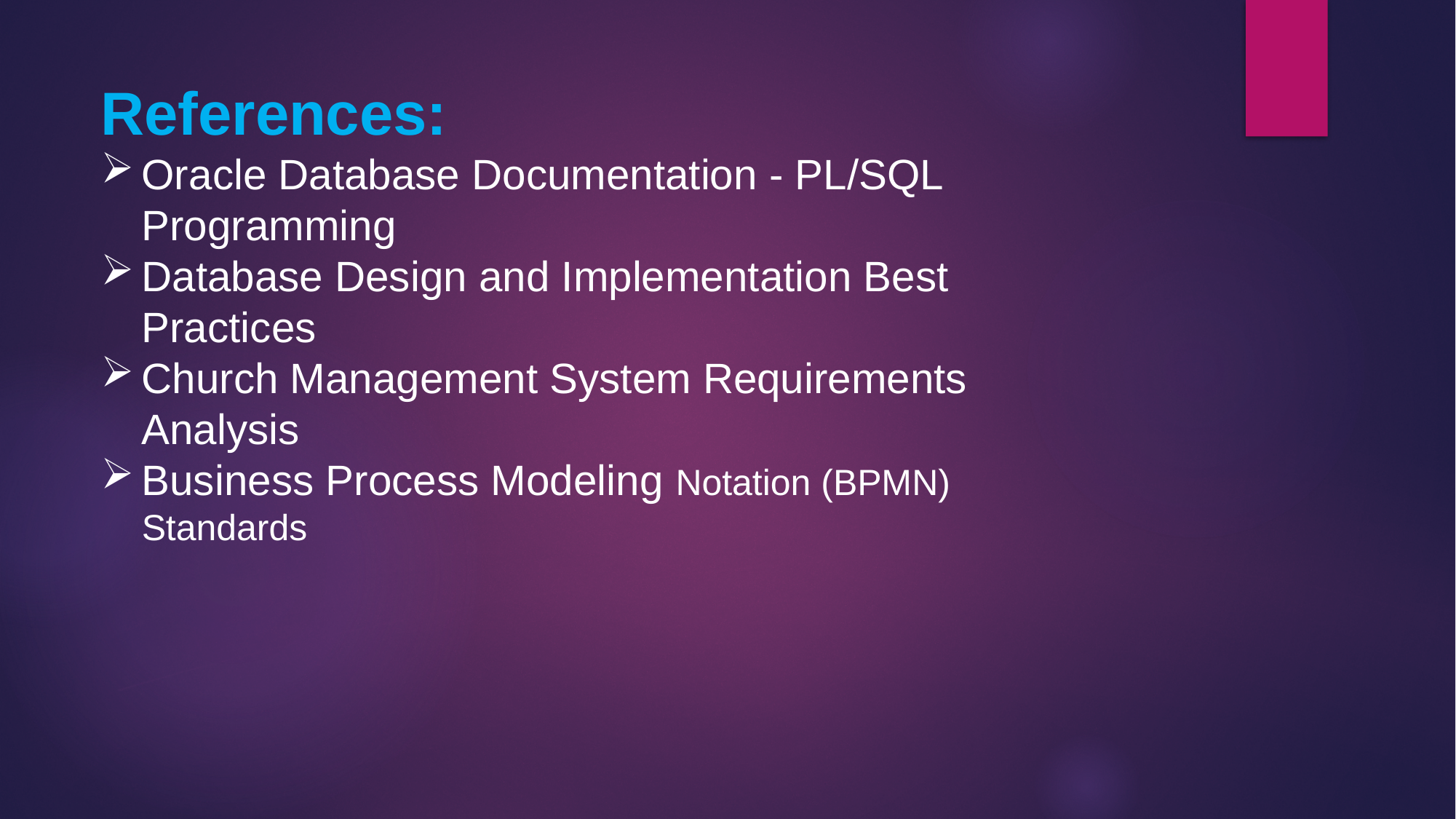

References:
Oracle Database Documentation - PL/SQL Programming
Database Design and Implementation Best Practices
Church Management System Requirements Analysis
Business Process Modeling Notation (BPMN) Standards